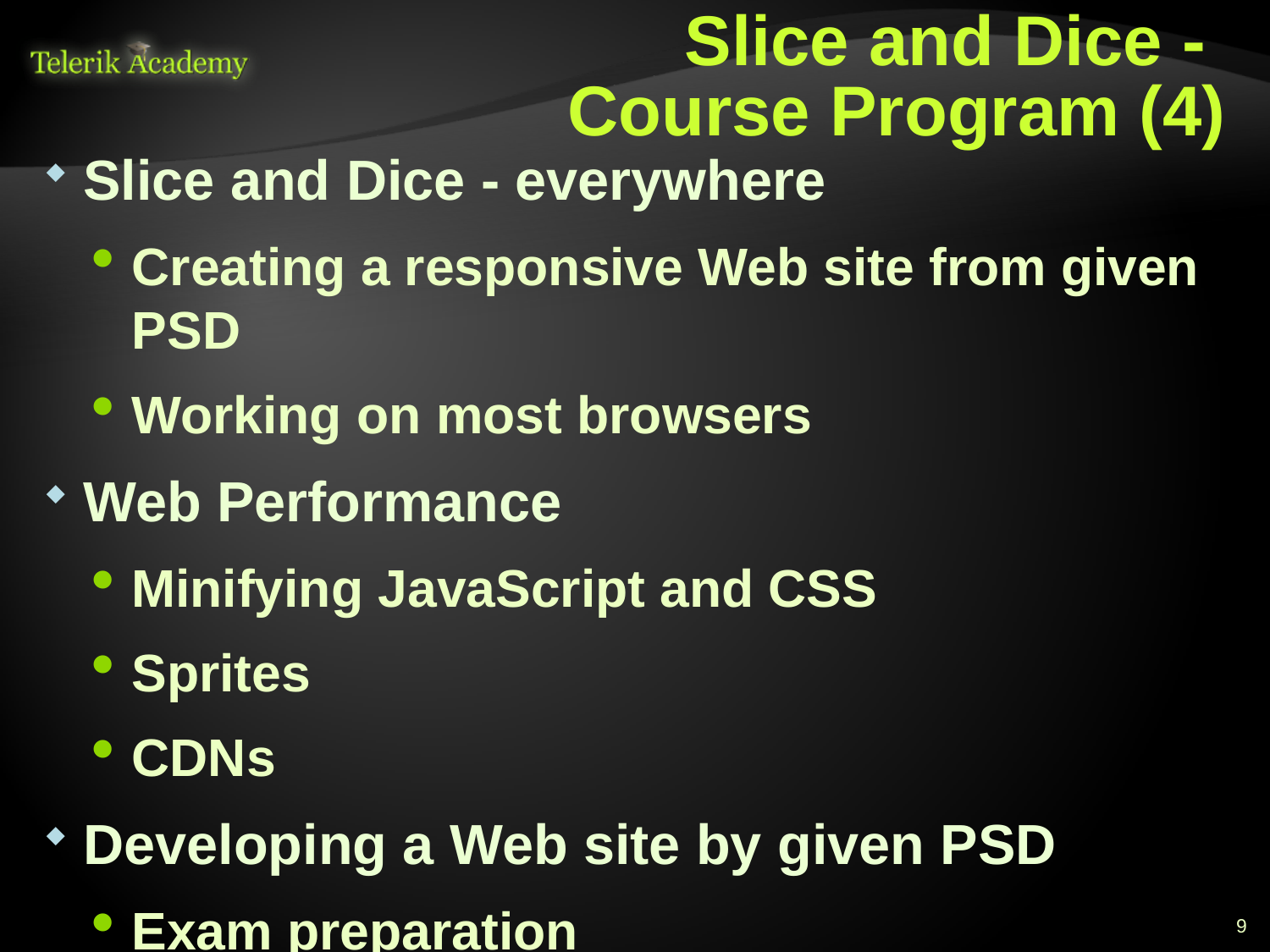

# Slice and Dice - Course Program (4)
Slice and Dice - everywhere
Creating a responsive Web site from given PSD
Working on most browsers
Web Performance
Minifying JavaScript and CSS
Sprites
CDNs
Developing a Web site by given PSD
Exam preparation

9